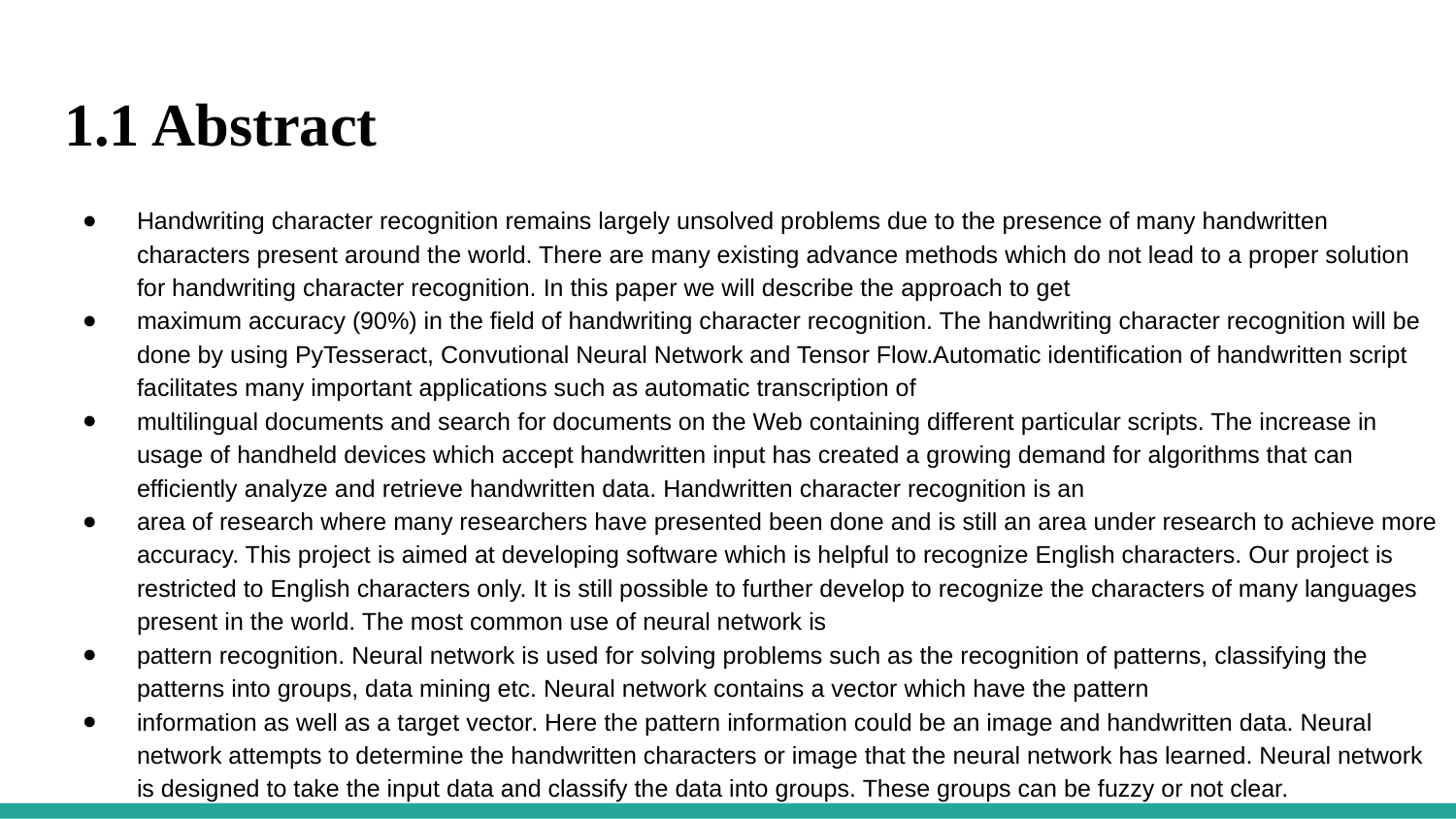

# 1.1 Abstract
Handwriting character recognition remains largely unsolved problems due to the presence of many handwritten characters present around the world. There are many existing advance methods which do not lead to a proper solution for handwriting character recognition. In this paper we will describe the approach to get
maximum accuracy (90%) in the field of handwriting character recognition. The handwriting character recognition will be done by using PyTesseract, Convutional Neural Network and Tensor Flow.Automatic identification of handwritten script facilitates many important applications such as automatic transcription of
multilingual documents and search for documents on the Web containing different particular scripts. The increase in usage of handheld devices which accept handwritten input has created a growing demand for algorithms that can efficiently analyze and retrieve handwritten data. Handwritten character recognition is an
area of research where many researchers have presented been done and is still an area under research to achieve more accuracy. This project is aimed at developing software which is helpful to recognize English characters. Our project is restricted to English characters only. It is still possible to further develop to recognize the characters of many languages present in the world. The most common use of neural network is
pattern recognition. Neural network is used for solving problems such as the recognition of patterns, classifying the patterns into groups, data mining etc. Neural network contains a vector which have the pattern
information as well as a target vector. Here the pattern information could be an image and handwritten data. Neural network attempts to determine the handwritten characters or image that the neural network has learned. Neural network is designed to take the input data and classify the data into groups. These groups can be fuzzy or not clear.